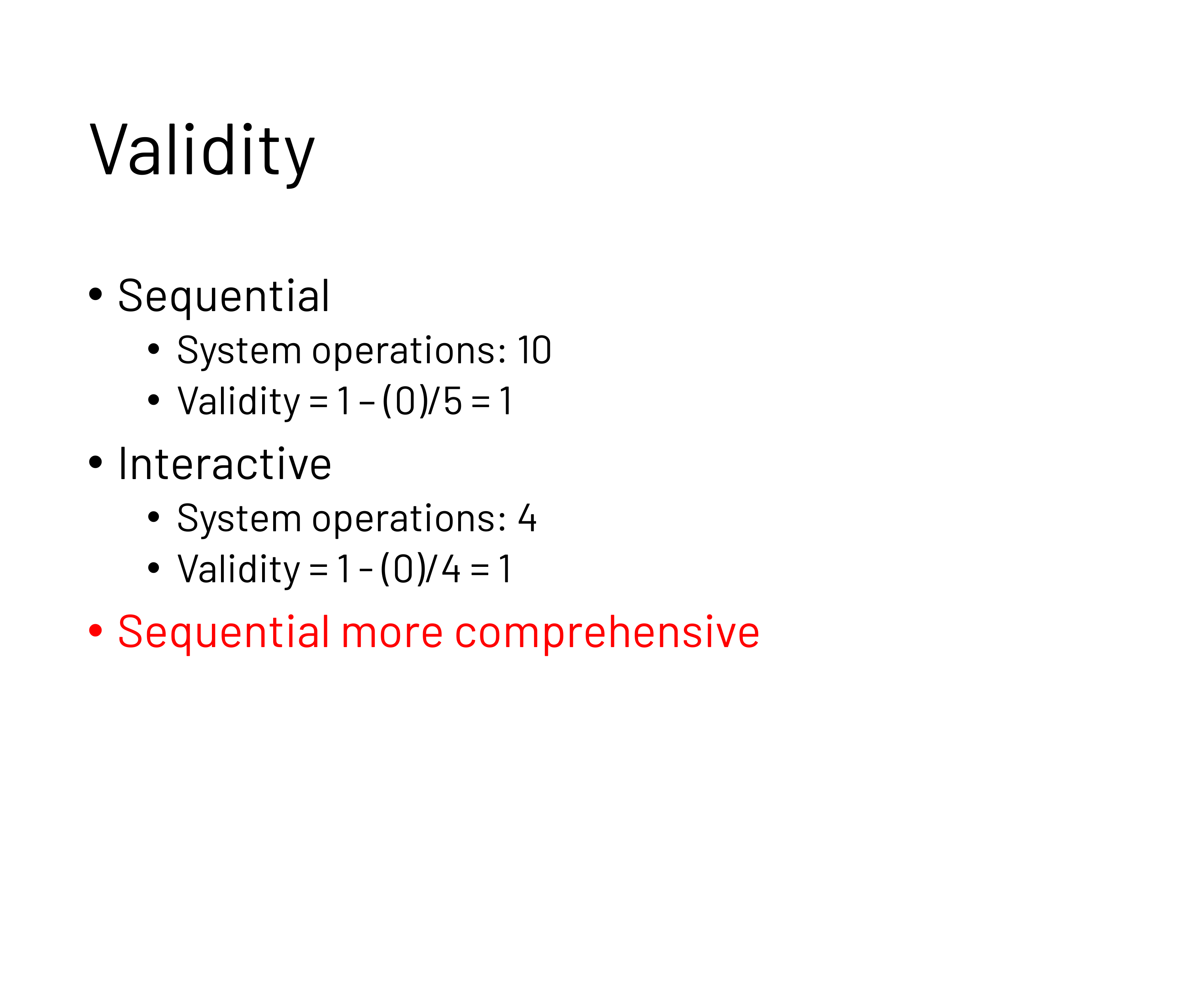

# Validity
Sequential
System operations: 10
Validity = 1 – (0)/5 = 1
Interactive
System operations: 4
Validity = 1 - (0)/4 = 1
Sequential more comprehensive